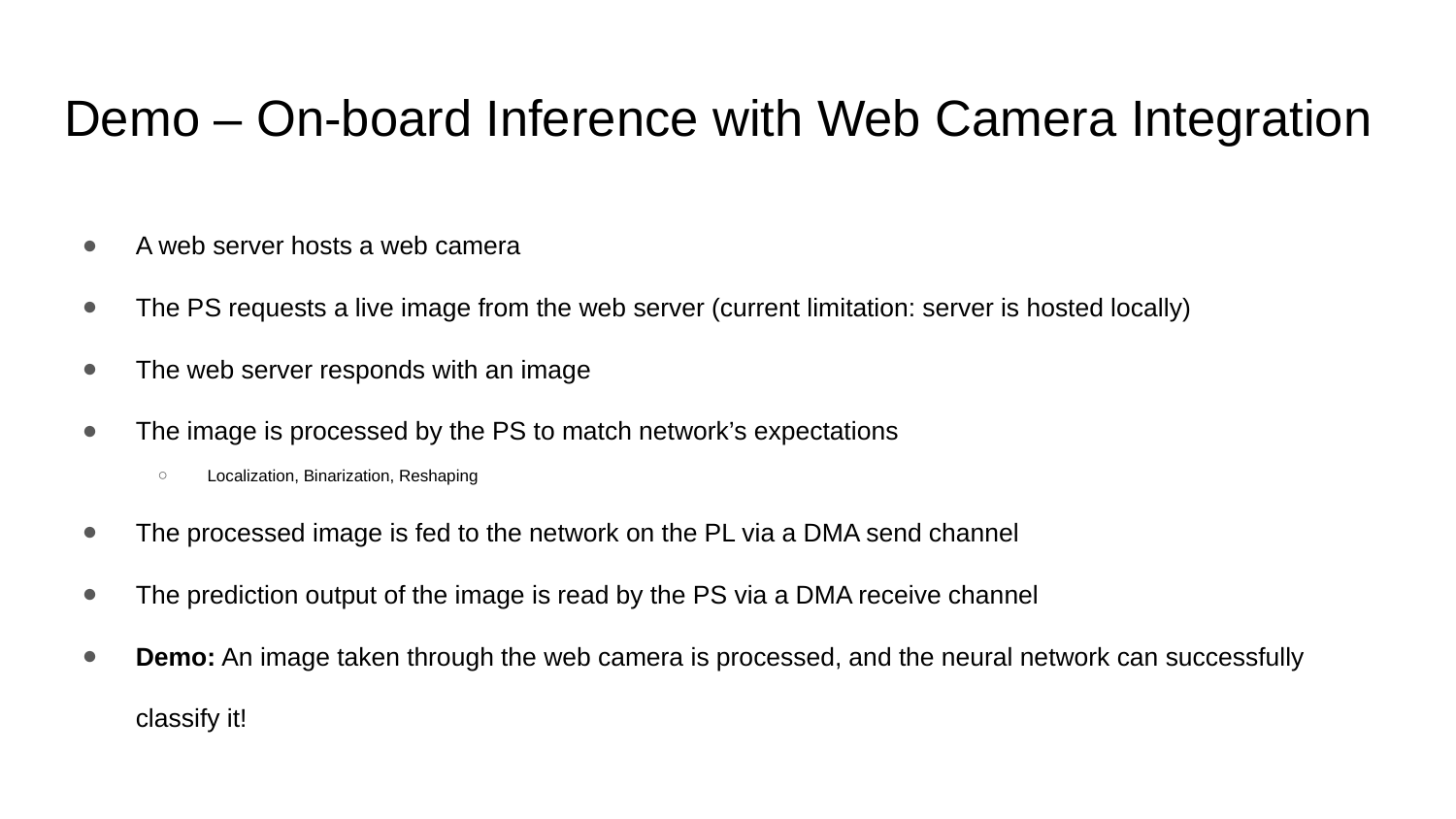

# Demo – On-board Inference with Web Camera Integration
A web server hosts a web camera
The PS requests a live image from the web server (current limitation: server is hosted locally)
The web server responds with an image
The image is processed by the PS to match network’s expectations
Localization, Binarization, Reshaping
The processed image is fed to the network on the PL via a DMA send channel
The prediction output of the image is read by the PS via a DMA receive channel
Demo: An image taken through the web camera is processed, and the neural network can successfully classify it!